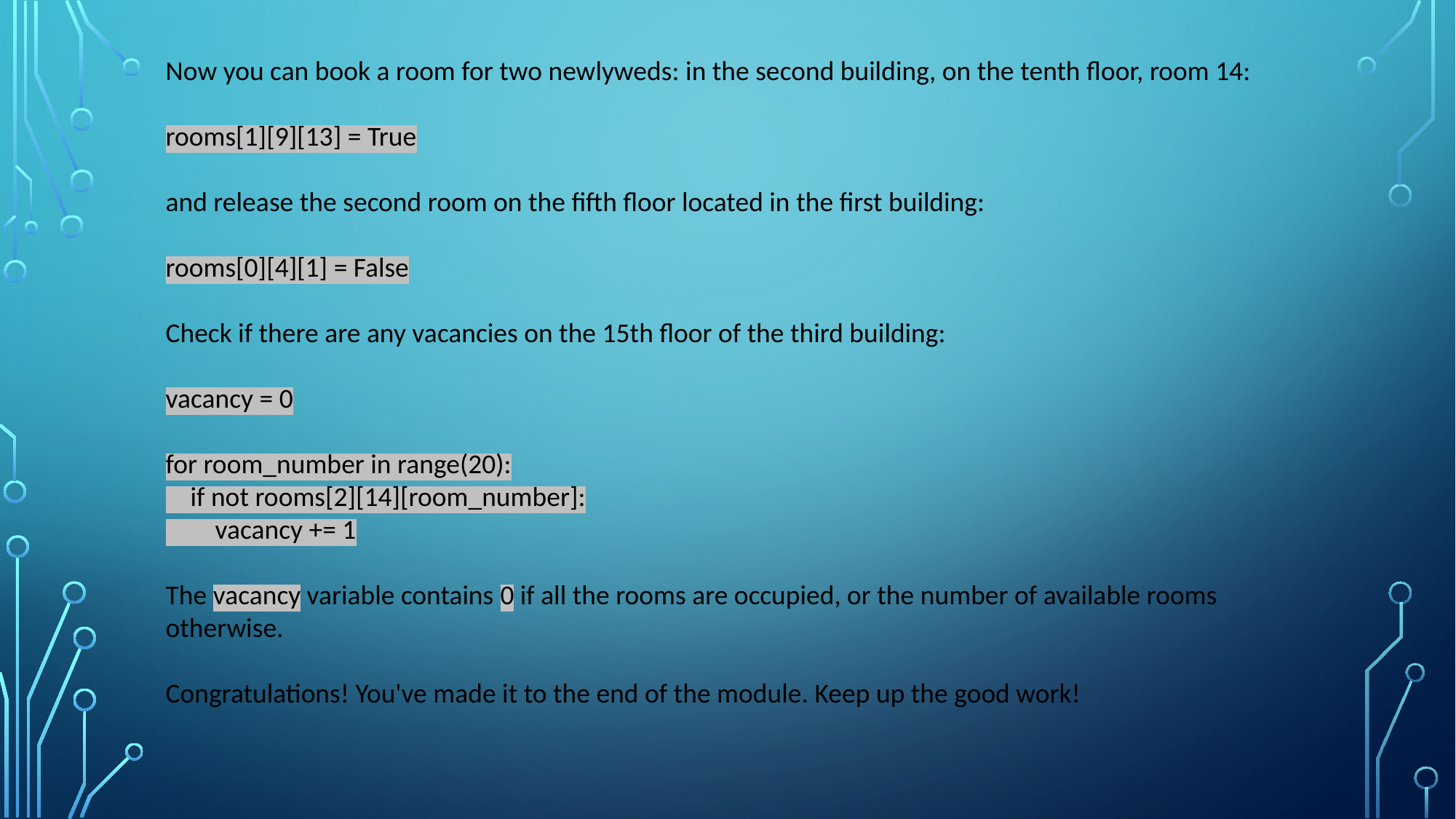

Now you can book a room for two newlyweds: in the second building, on the tenth floor, room 14:

rooms[1][9][13] = True

and release the second room on the fifth floor located in the first building:

rooms[0][4][1] = False

Check if there are any vacancies on the 15th floor of the third building:

vacancy = 0

for room_number in range(20):
    if not rooms[2][14][room_number]:
        vacancy += 1

The vacancy variable contains 0 if all the rooms are occupied, or the number of available rooms otherwise.

Congratulations! You've made it to the end of the module. Keep up the good work!